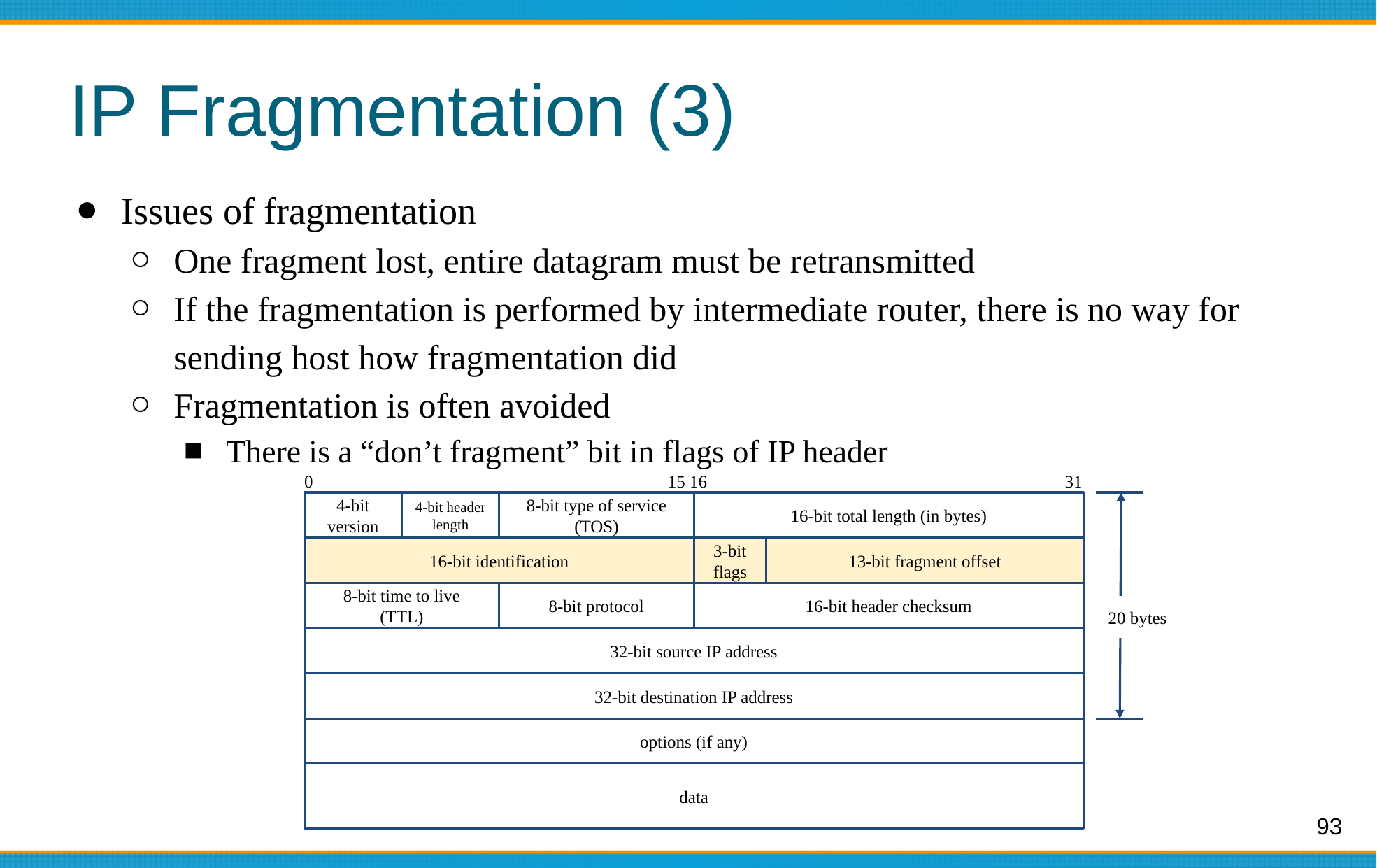

# IP Fragmentation (3)
Issues of fragmentation
One fragment lost, entire datagram must be retransmitted
If the fragmentation is performed by intermediate router, there is no way for sending host how fragmentation did
Fragmentation is often avoided
There is a “don’t fragment” bit in flags of IP header
15 16
31
0
4-bit
version
4-bit header
length
8-bit type of service
(TOS)
16-bit total length (in bytes)
16-bit identification
3-bit flags
13-bit fragment offset
8-bit time to live
(TTL)
8-bit protocol
16-bit header checksum
32-bit source IP address
32-bit destination IP address
options (if any)
data
20 bytes
93